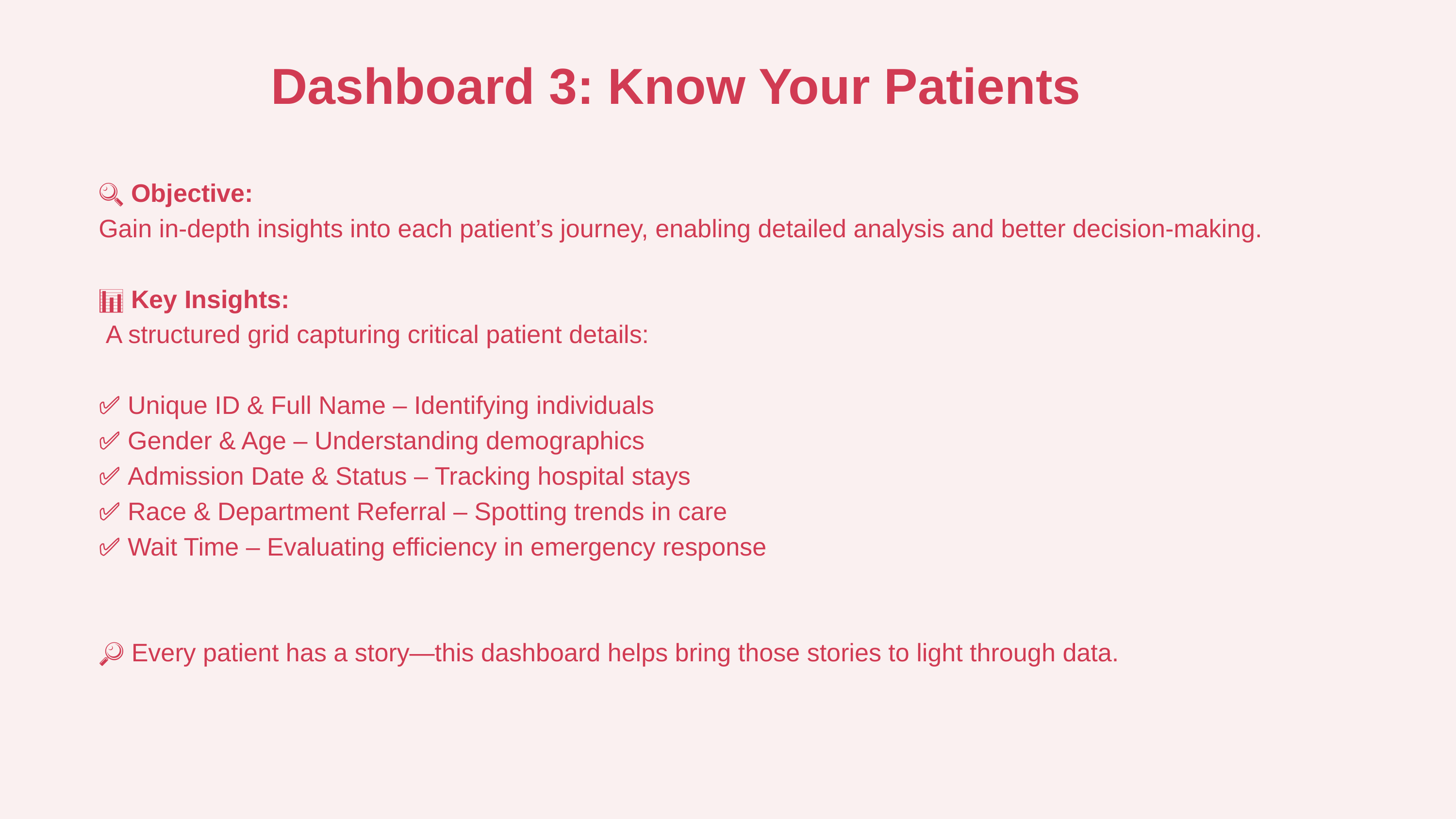

Dashboard 3: Know Your Patients
🔍 Objective:
Gain in-depth insights into each patient’s journey, enabling detailed analysis and better decision-making.

📊 Key Insights:
 A structured grid capturing critical patient details:

✅ Unique ID & Full Name – Identifying individuals
✅ Gender & Age – Understanding demographics
✅ Admission Date & Status – Tracking hospital stays
✅ Race & Department Referral – Spotting trends in care
✅ Wait Time – Evaluating efficiency in emergency response

🔎 Every patient has a story—this dashboard helps bring those stories to light through data.